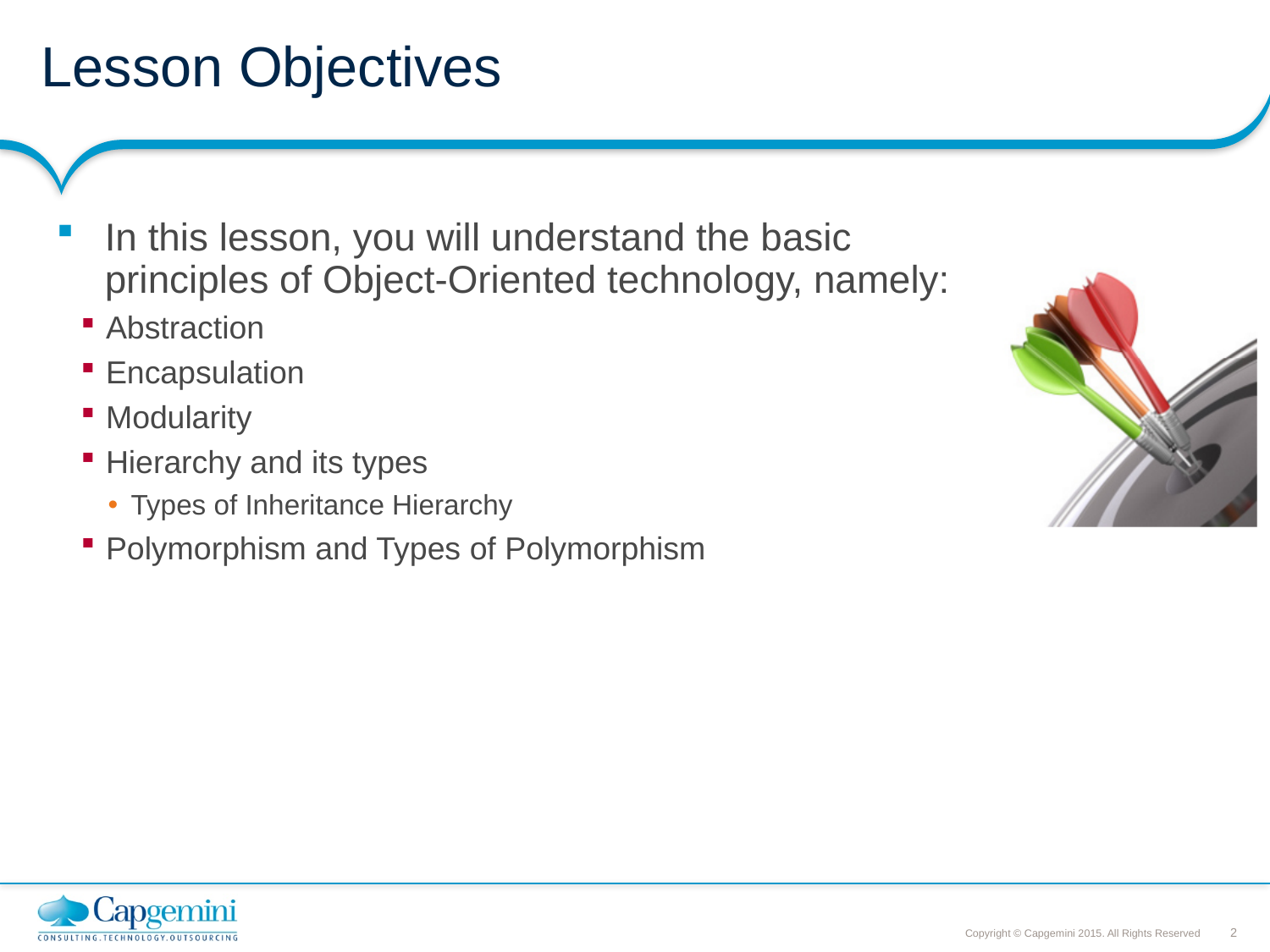

# Lesson Objectives
In this lesson, you will understand the basic principles of Object-Oriented technology, namely:
Abstraction
Encapsulation
Modularity
Hierarchy and its types
Types of Inheritance Hierarchy
Polymorphism and Types of Polymorphism